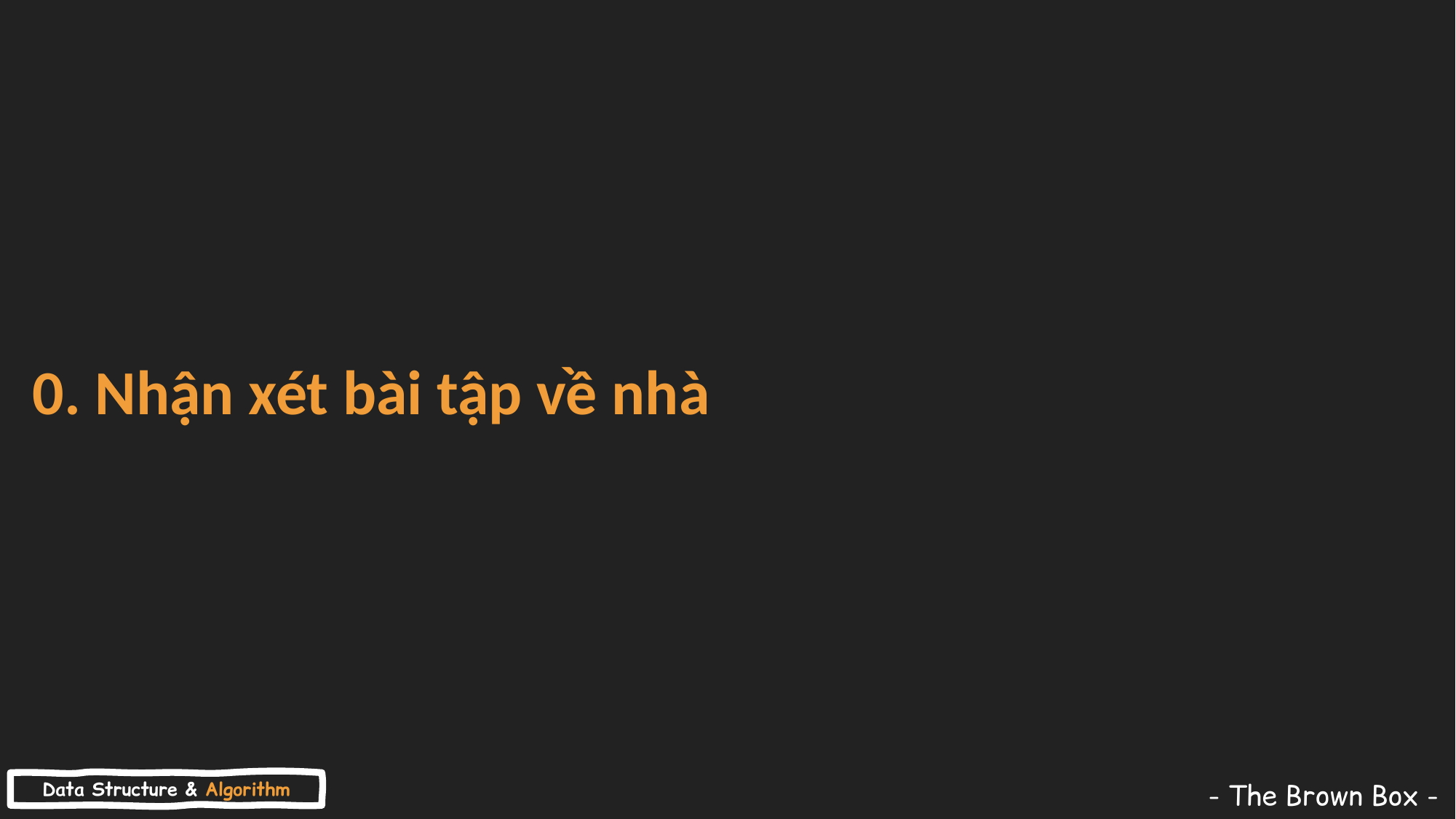

# 0. Nhận xét bài tập về nhà
Data Structure & Algorithm
- The Brown Box -